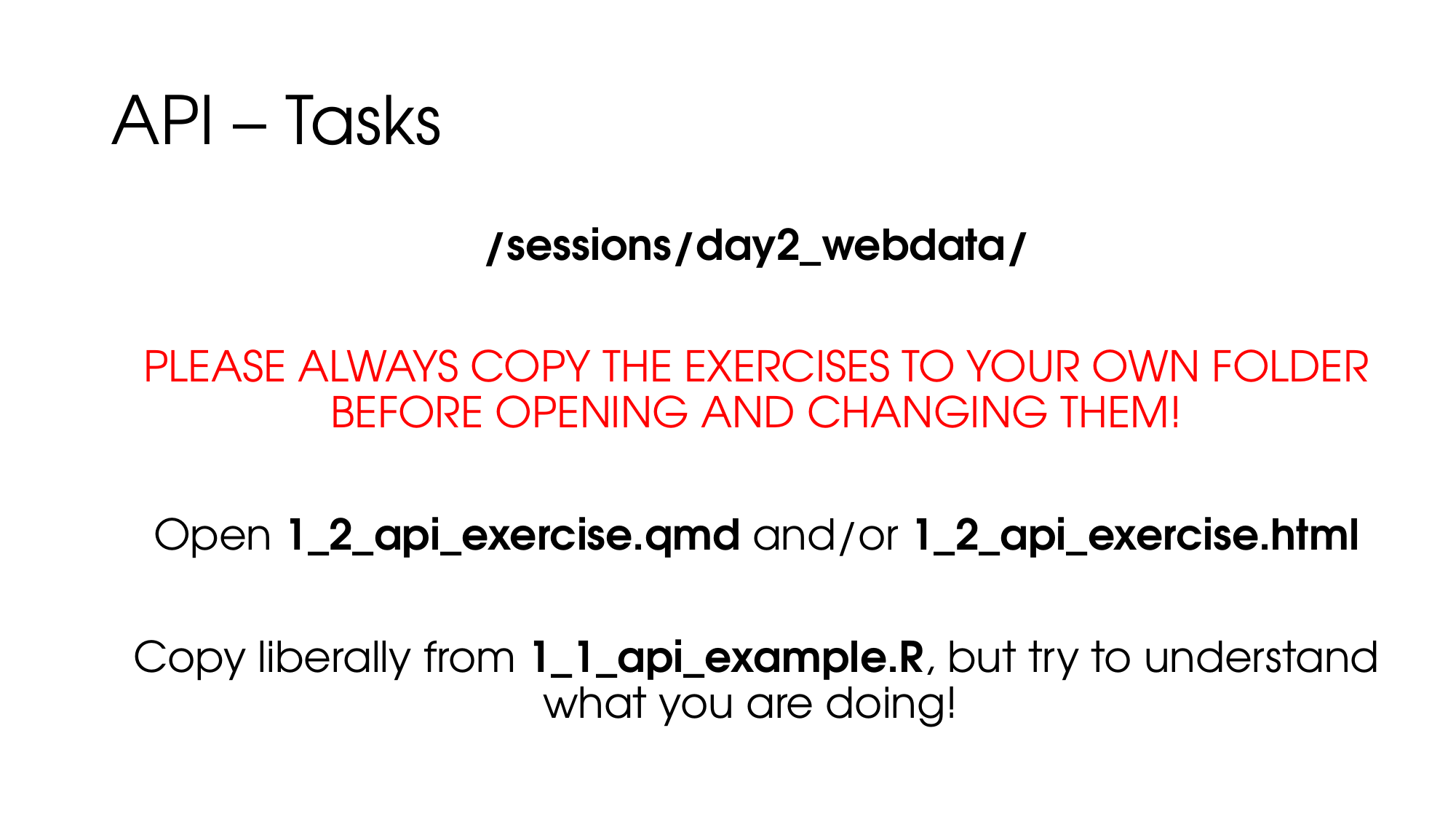

# API – Tasks

/sessions/day2_webdata/

PLEASE ALWAYS COPY THE EXERCISES TO YOUR OWN FOLDER BEFORE OPENING AND CHANGING THEM!

Open 1_2_api_exercise.qmd and/or 1_2_api_exercise.html

Copy liberally from 1_1_api_example.R, but try to understand what you are doing!